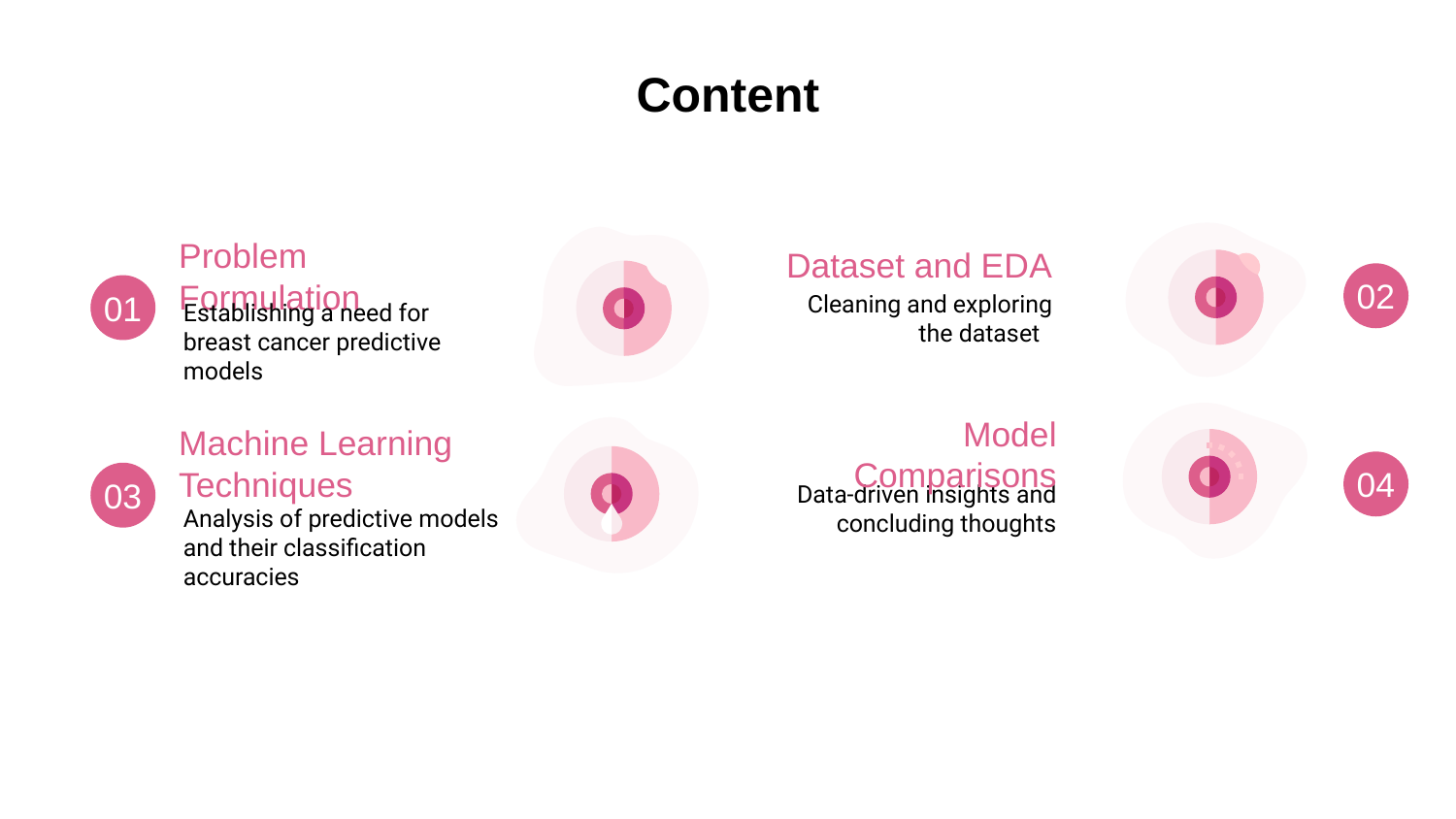

# Content

Dataset and EDA
Problem Formulation

02
01
Cleaning and exploring the dataset
Establishing a need for breast cancer predictive models

Model Comparisons

Machine Learning Techniques

04
03
Data-driven insights and concluding thoughts
Analysis of predictive models
and their classification accuracies